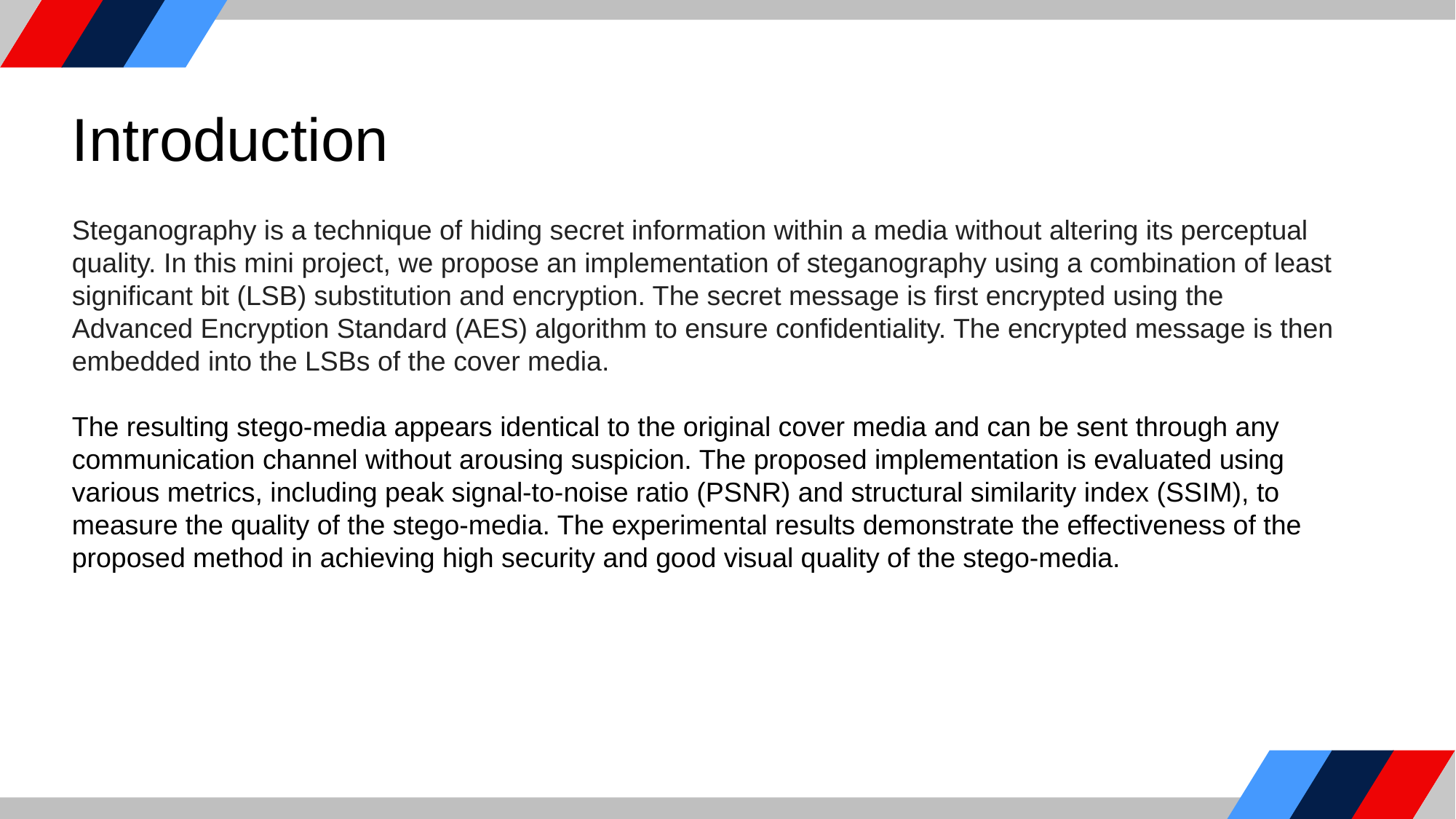

Introduction
Steganography is a technique of hiding secret information within a media without altering its perceptual quality. In this mini project, we propose an implementation of steganography using a combination of least significant bit (LSB) substitution and encryption. The secret message is first encrypted using the Advanced Encryption Standard (AES) algorithm to ensure confidentiality. The encrypted message is then embedded into the LSBs of the cover media.

The resulting stego-media appears identical to the original cover media and can be sent through any communication channel without arousing suspicion. The proposed implementation is evaluated using various metrics, including peak signal-to-noise ratio (PSNR) and structural similarity index (SSIM), to measure the quality of the stego-media. The experimental results demonstrate the effectiveness of the proposed method in achieving high security and good visual quality of the stego-media.